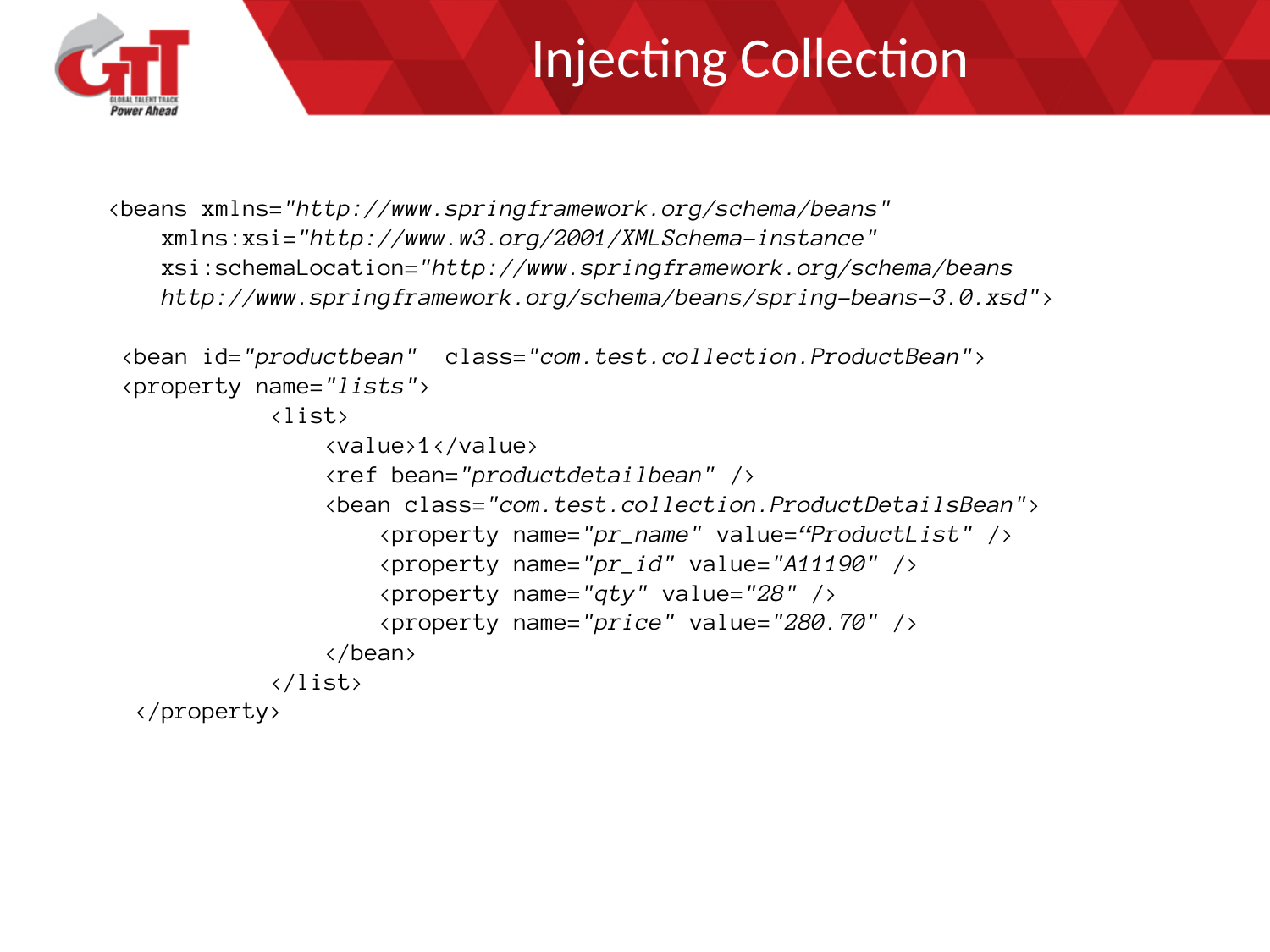

# Injecting Collection
<beans xmlns="http://www.springframework.org/schema/beans"
    xmlns:xsi="http://www.w3.org/2001/XMLSchema-instance"
    xsi:schemaLocation="http://www.springframework.org/schema/beans
    http://www.springframework.org/schema/beans/spring-beans-3.0.xsd">

 <bean id="productbean"  class="com.test.collection.ProductBean">
 <property name="lists">
            <list>
                <value>1</value>
                <ref bean="productdetailbean" />
                <bean class="com.test.collection.ProductDetailsBean">
                    <property name="pr_name" value=“ProductList" />
                    <property name="pr_id" value="A11190" />
                    <property name="qty" value="28" />
                    <property name="price" value="280.70" />
                </bean>
            </list>
  </property>